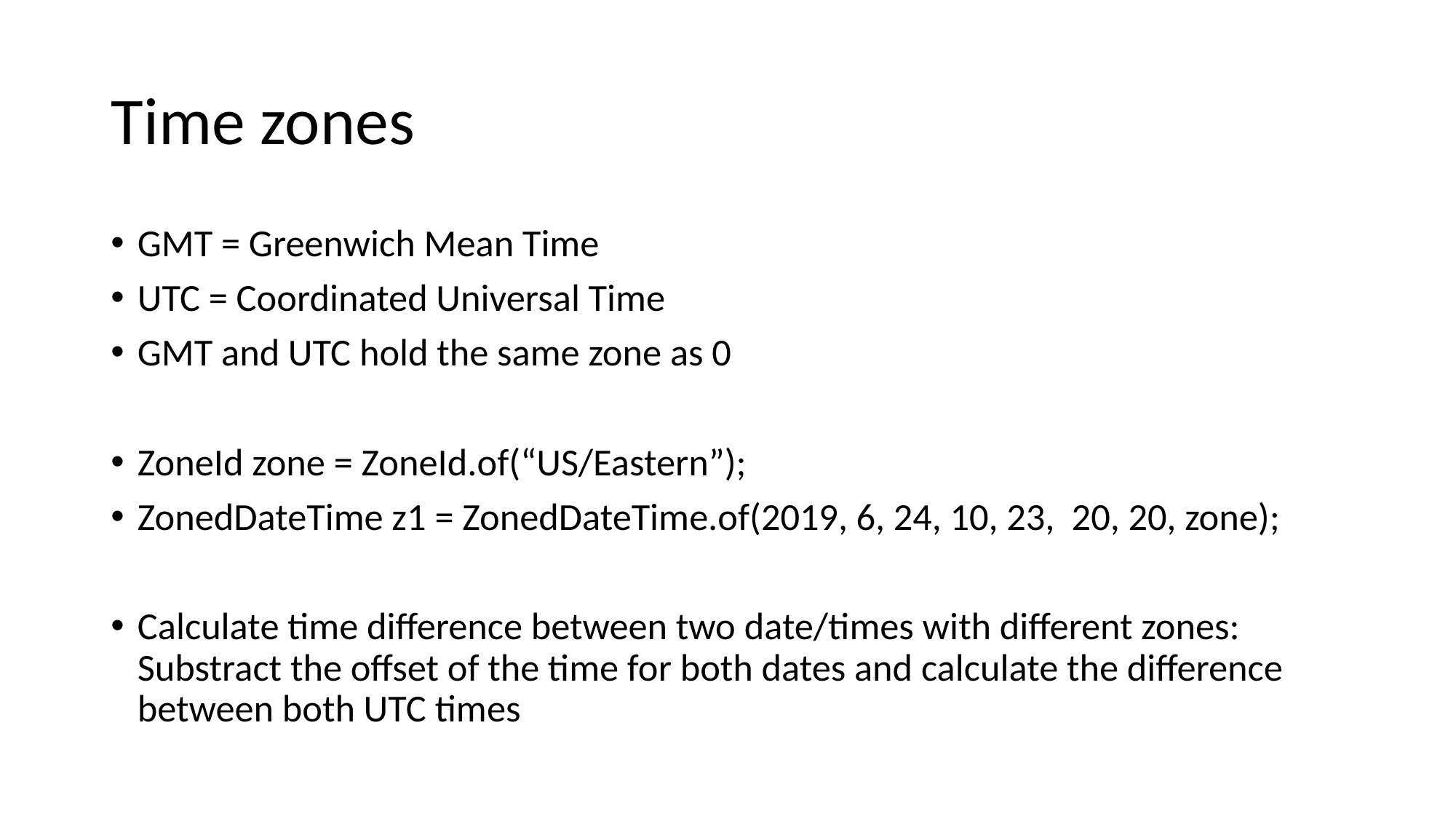

# Time zones
GMT = Greenwich Mean Time
UTC = Coordinated Universal Time
GMT and UTC hold the same zone as 0

ZoneId zone = ZoneId.of(“US/Eastern”);
ZonedDateTime z1 = ZonedDateTime.of(2019, 6, 24, 10, 23,  20, 20, zone);

Calculate time difference between two date/times with different zones: Substract the offset of the time for both dates and calculate the difference between both UTC times